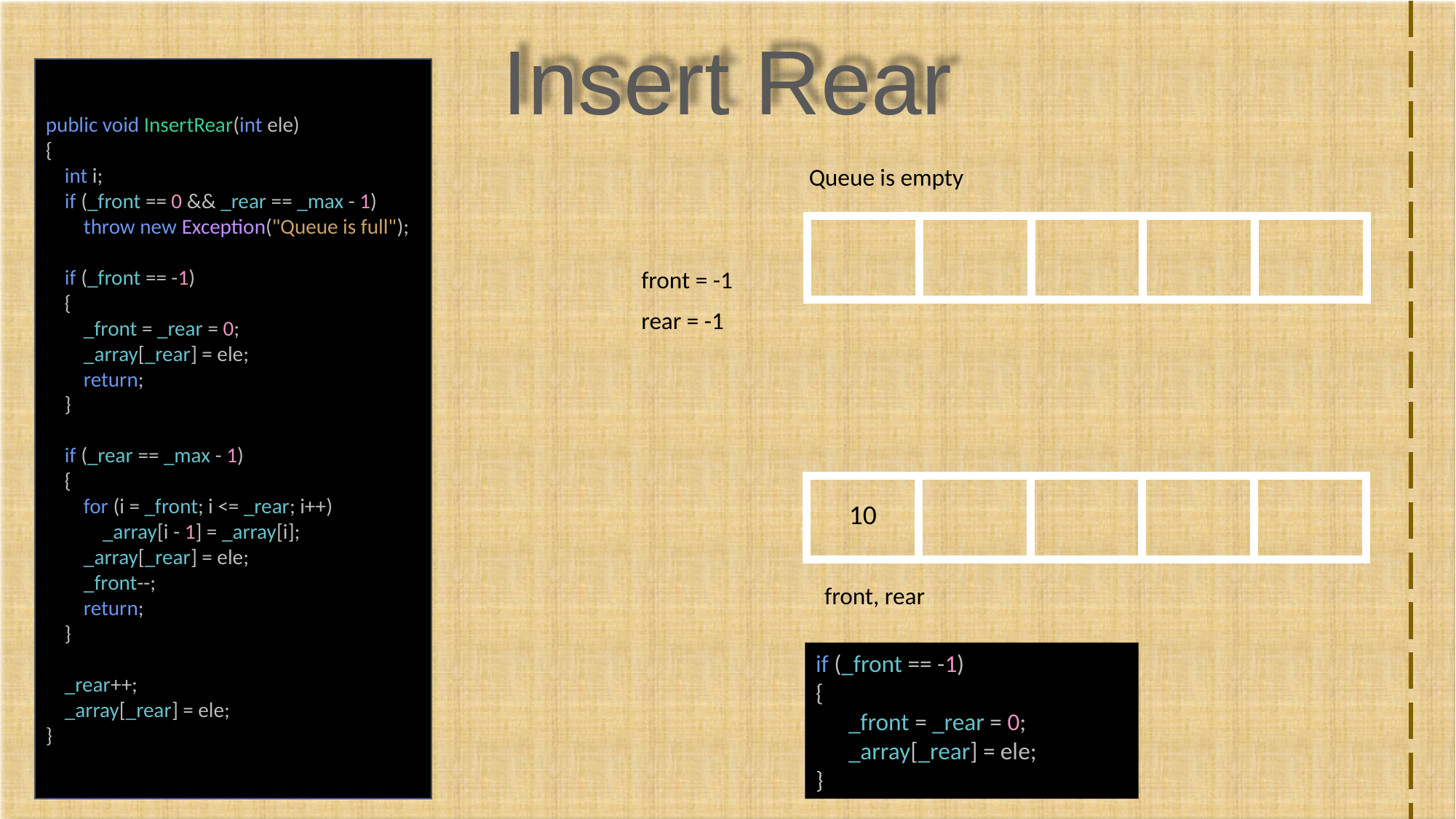

Insert Rear
public void InsertRear(int ele)
{
    int i;
    if (_front == 0 && _rear == _max - 1)
        throw new Exception("Queue is full");
    if (_front == -1)
    {
        _front = _rear = 0;
        _array[_rear] = ele;
        return;
    }
    if (_rear == _max - 1)
    {
        for (i = _front; i <= _rear; i++)
            _array[i - 1] = _array[i];
        _array[_rear] = ele;
        _front--;
        return;
    }
    _rear++;
    _array[_rear] = ele;
}
Queue is empty
|  |  |  |  |  |
| --- | --- | --- | --- | --- |
front = -1
rear = -1
| 10 |  |  |  |  |
| --- | --- | --- | --- | --- |
front, rear
if (_front == -1)
{
      _front = _rear = 0;
      _array[_rear] = ele;
}